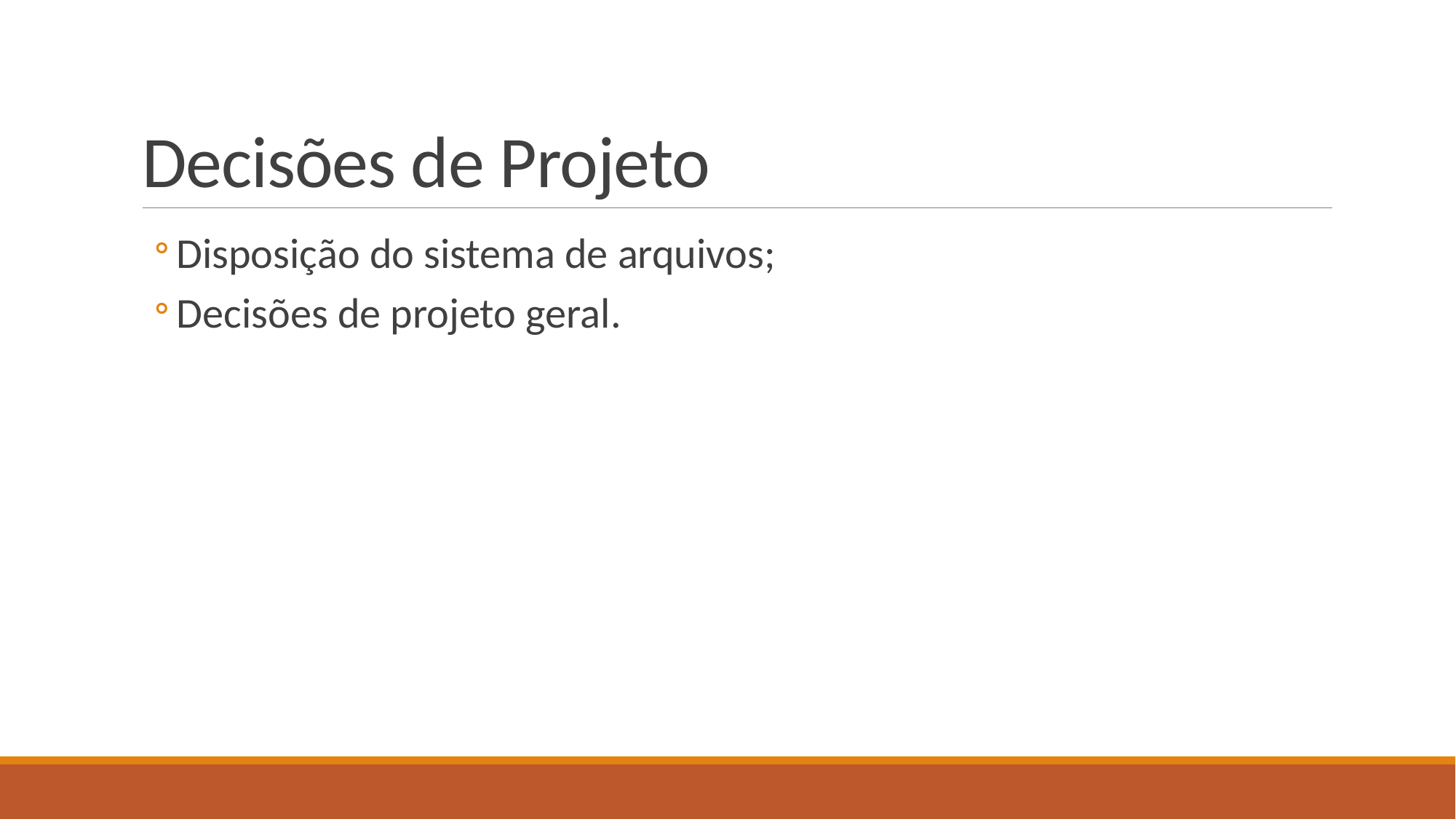

# Decisões de Projeto
Disposição do sistema de arquivos;
Decisões de projeto geral.